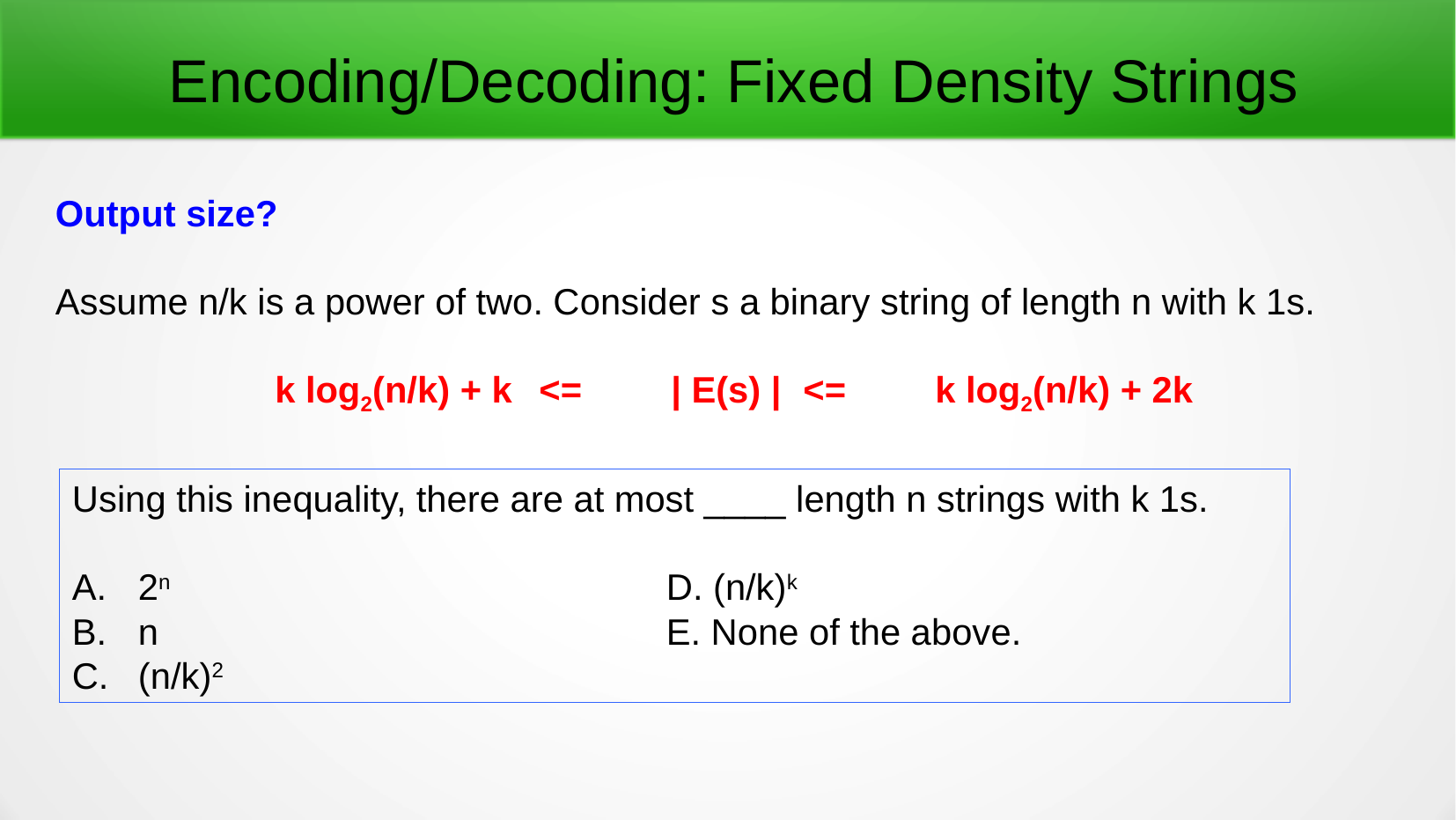

Encoding/Decoding: Fixed Density Strings
Output size?

Assume n/k is a power of two. Consider s a binary string of length n with k 1s.

k log2(n/k) + k	<=	| E(s) |	<=	k log2(n/k) + 2k
Using this inequality, there are at most ____ length n strings with k 1s.

2n				D. (n/k)k
n				E. None of the above.
(n/k)2